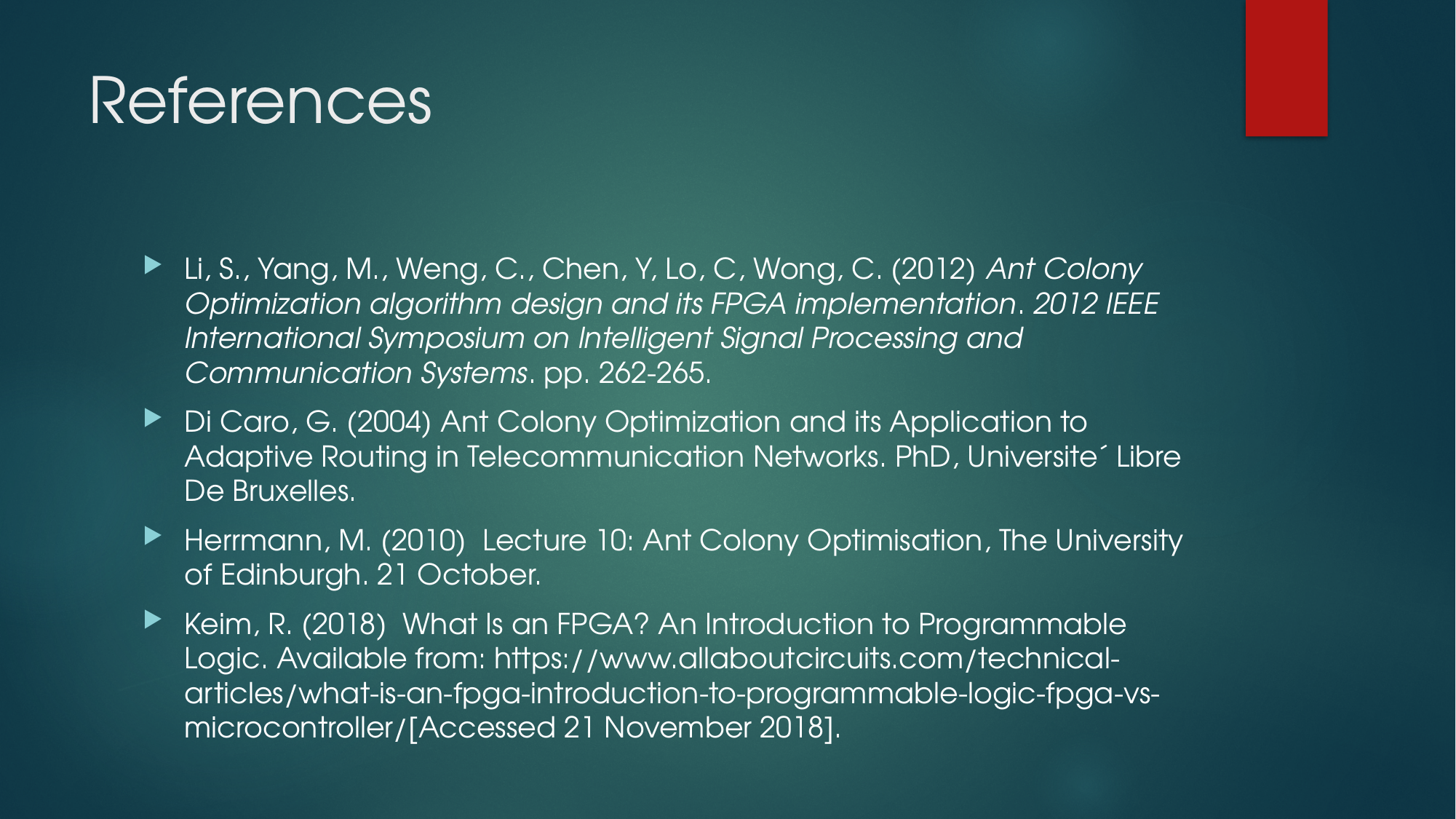

# References
Li, S., Yang, M., Weng, C., Chen, Y, Lo, C, Wong, C. (2012) Ant Colony Optimization algorithm design and its FPGA implementation. 2012 IEEE International Symposium on Intelligent Signal Processing and Communication Systems. pp. 262-265.
Di Caro, G. (2004) Ant Colony Optimization and its Application to Adaptive Routing in Telecommunication Networks. PhD, Universite´ Libre De Bruxelles.
Herrmann, M. (2010)  Lecture 10: Ant Colony Optimisation, The University of Edinburgh. 21 October.
Keim, R. (2018)  What Is an FPGA? An Introduction to Programmable Logic. Available from: https://www.allaboutcircuits.com/technical-articles/what-is-an-fpga-introduction-to-programmable-logic-fpga-vs-microcontroller/[Accessed 21 November 2018].